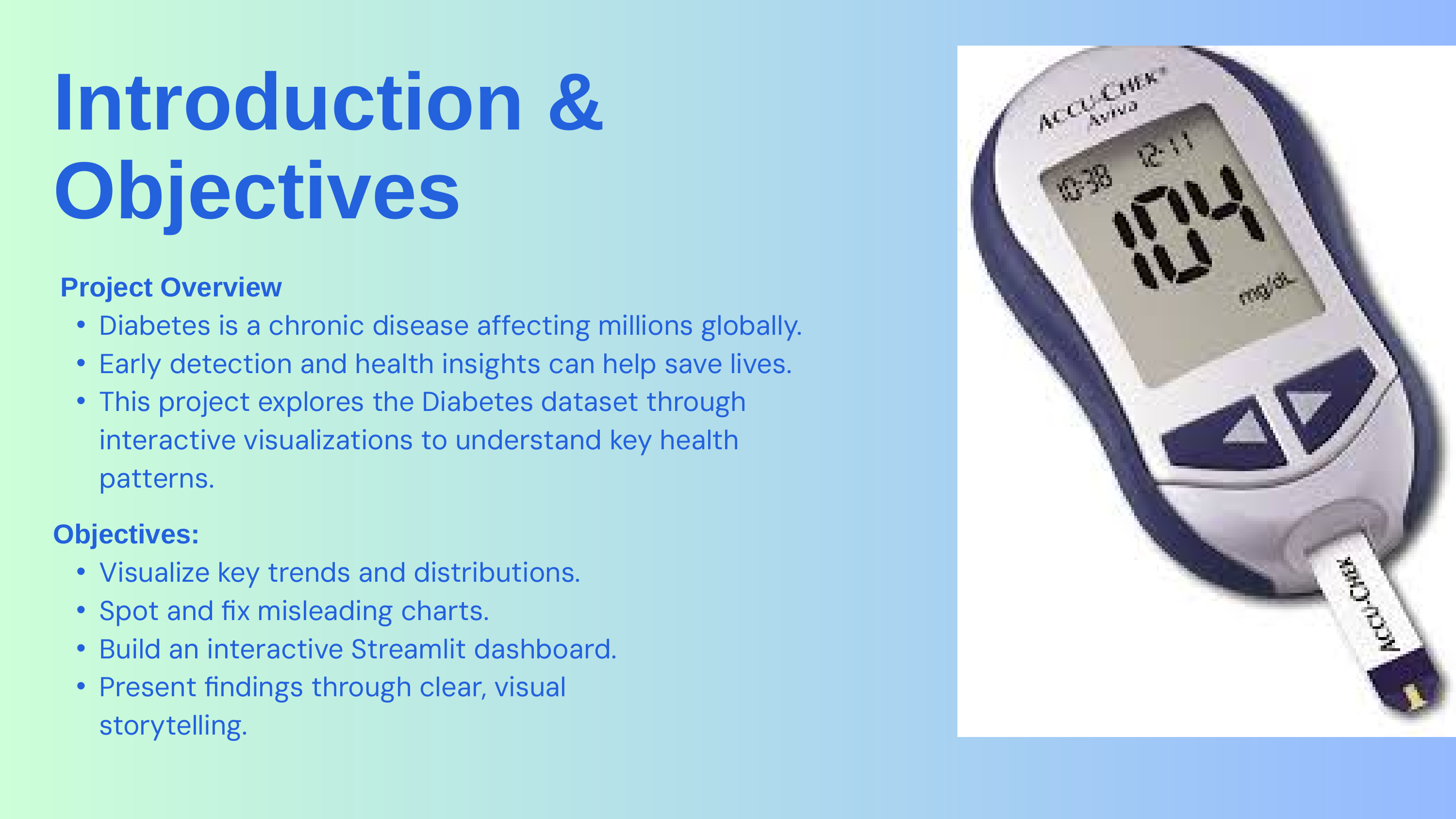

Introduction & Objectives
 Project Overview
Diabetes is a chronic disease affecting millions globally.
Early detection and health insights can help save lives.
This project explores the Diabetes dataset through interactive visualizations to understand key health patterns.

Objectives:
Visualize key trends and distributions.
Spot and fix misleading charts.
Build an interactive Streamlit dashboard.
Present findings through clear, visual storytelling.